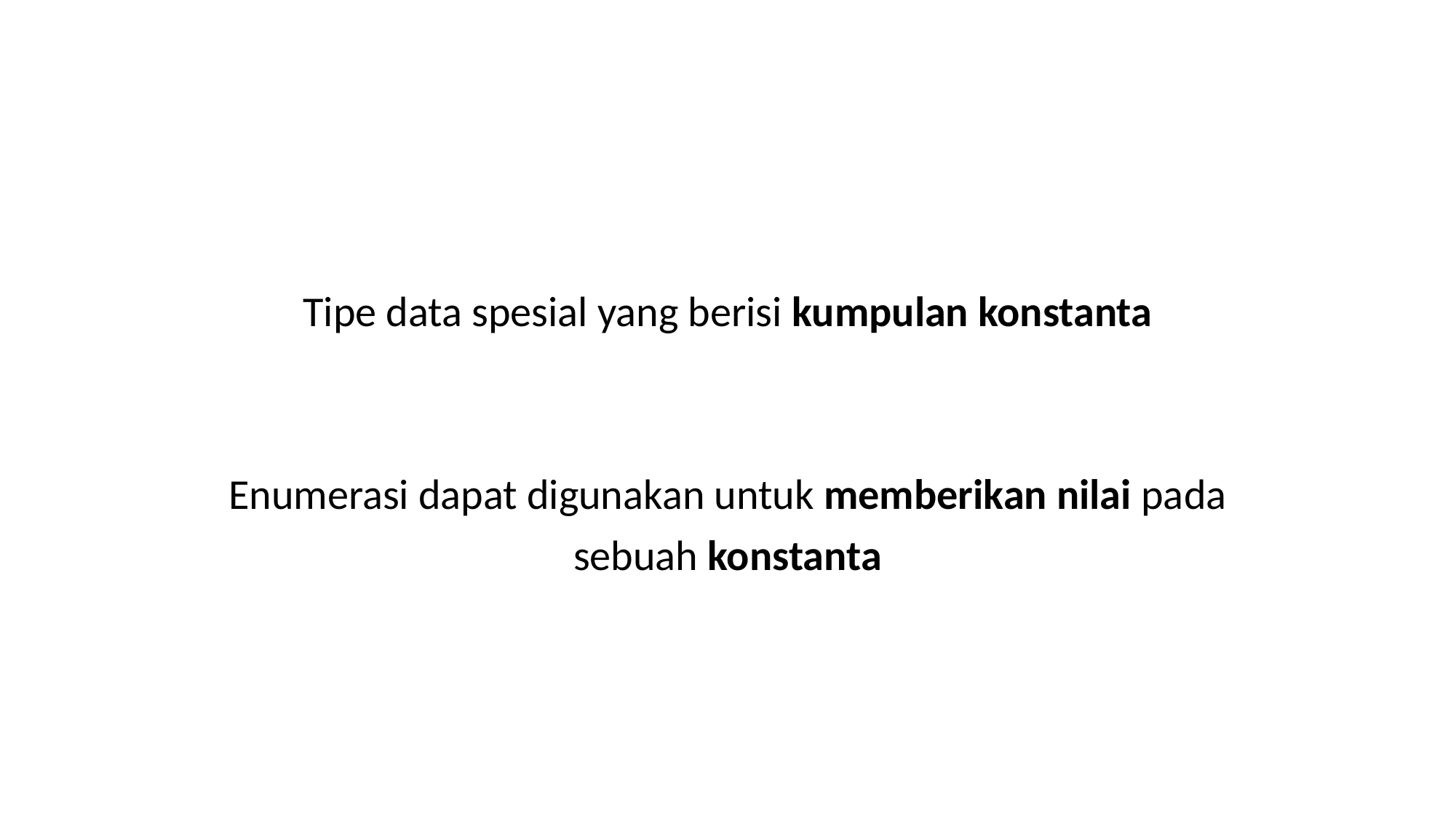

#

Tipe data spesial yang berisi kumpulan konstanta

Enumerasi dapat digunakan untuk memberikan nilai pada
sebuah konstanta